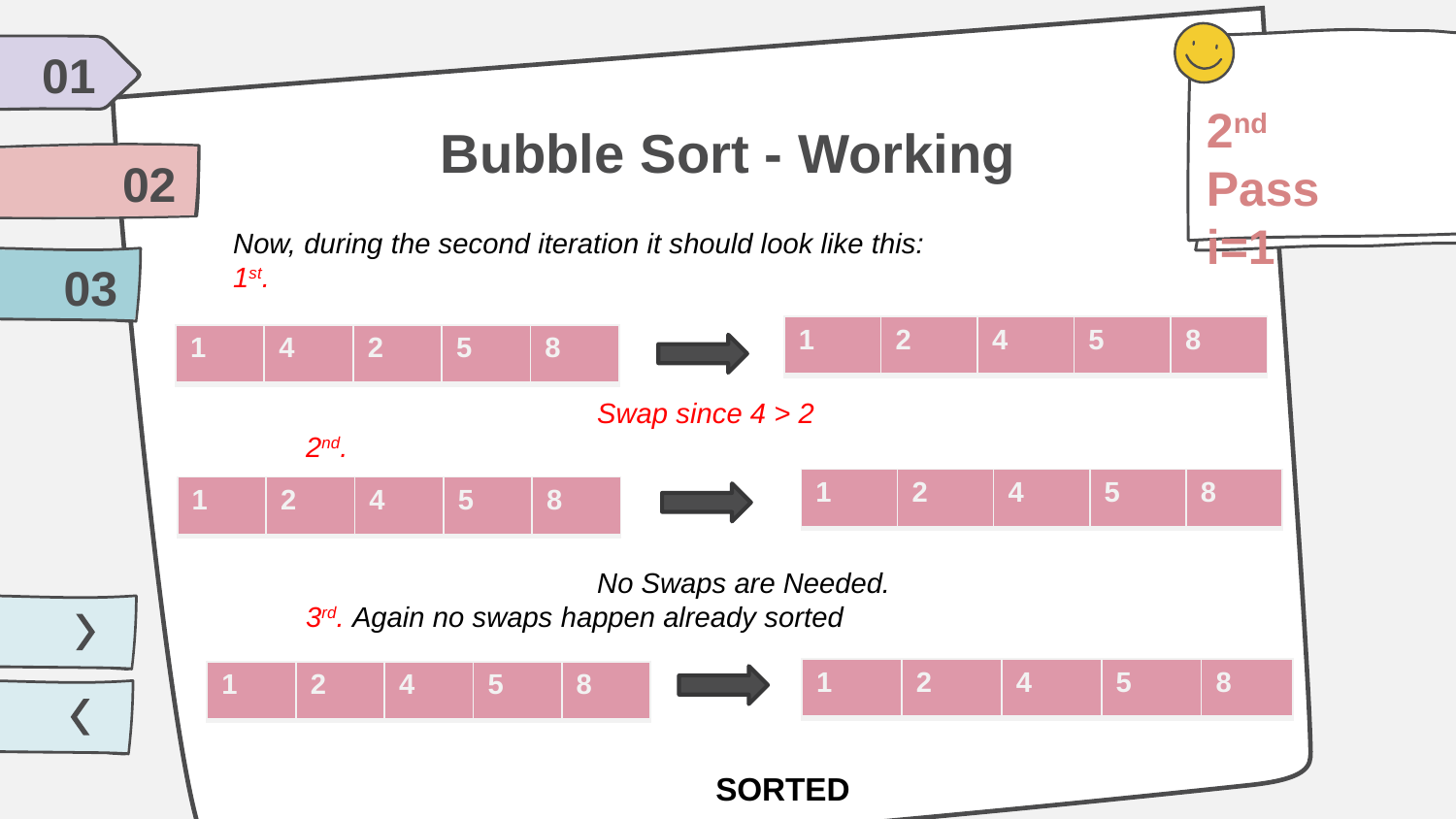

01

2nd Pass i=1
# Bubble Sort - Working
02
Now, during the second iteration it should look like this:
1st.

		Swap since 4 > 2
2nd.

		No Swaps are Needed.
3rd. Again no swaps happen already sorted

                               SORTED

03
| 1 | 2 | 4 | 5 | 8 |
| --- | --- | --- | --- | --- |
| 1 | 4 | 2 | 5 | 8 |
| --- | --- | --- | --- | --- |

| 1 | 2 | 4 | 5 | 8 |
| --- | --- | --- | --- | --- |
| 1 | 2 | 4 | 5 | 8 |
| --- | --- | --- | --- | --- |

| 1 | 2 | 4 | 5 | 8 |
| --- | --- | --- | --- | --- |
| 1 | 2 | 4 | 5 | 8 |
| --- | --- | --- | --- | --- |